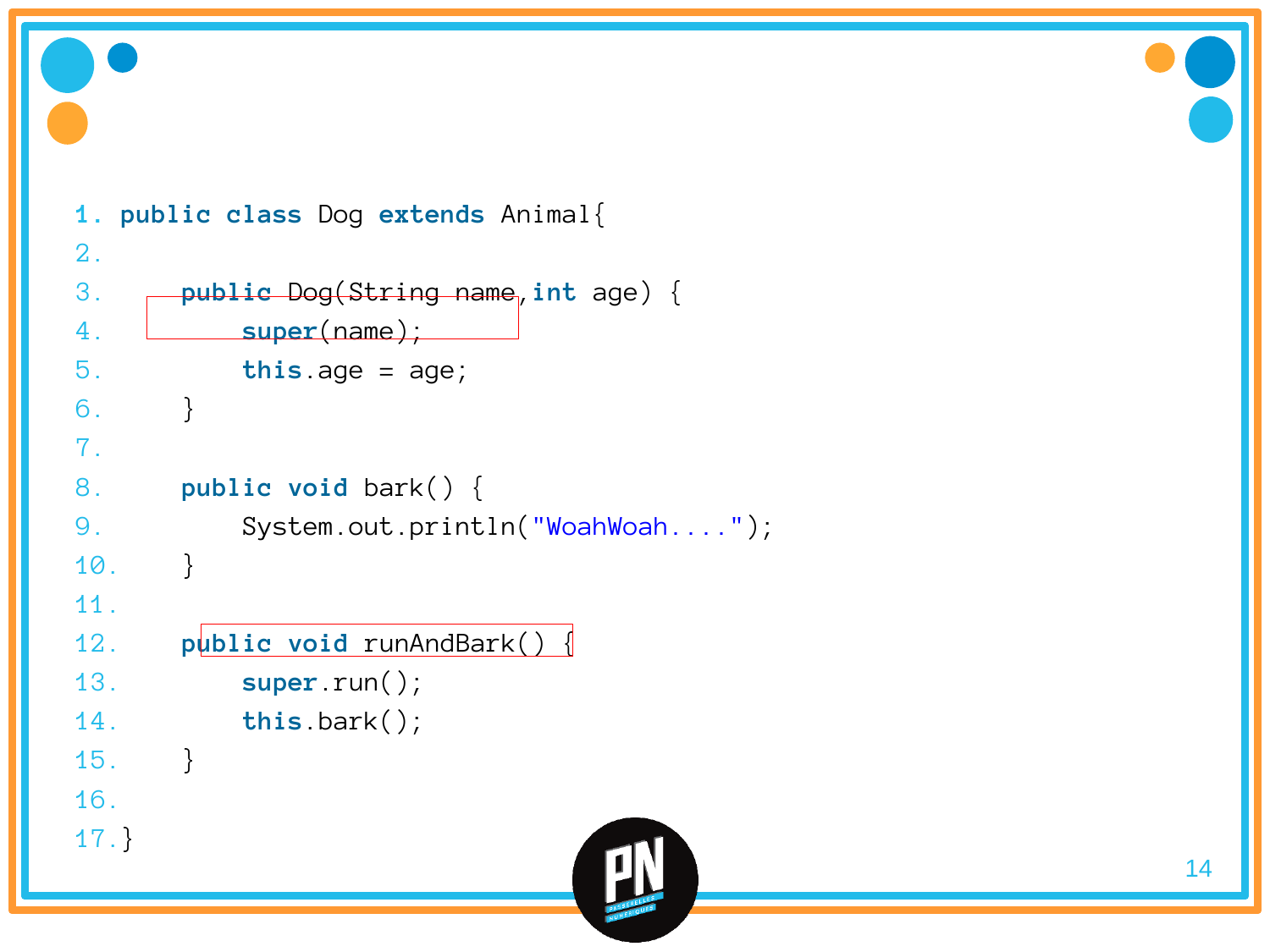

#
public class Dog extends Animal{

    public Dog(String name,int age) {
        super(name);
        this.age = age;
    }

    public void bark() {
        System.out.println("WoahWoah....");
    }

    public void runAndBark() {
        super.run();
        this.bark();
    }

}